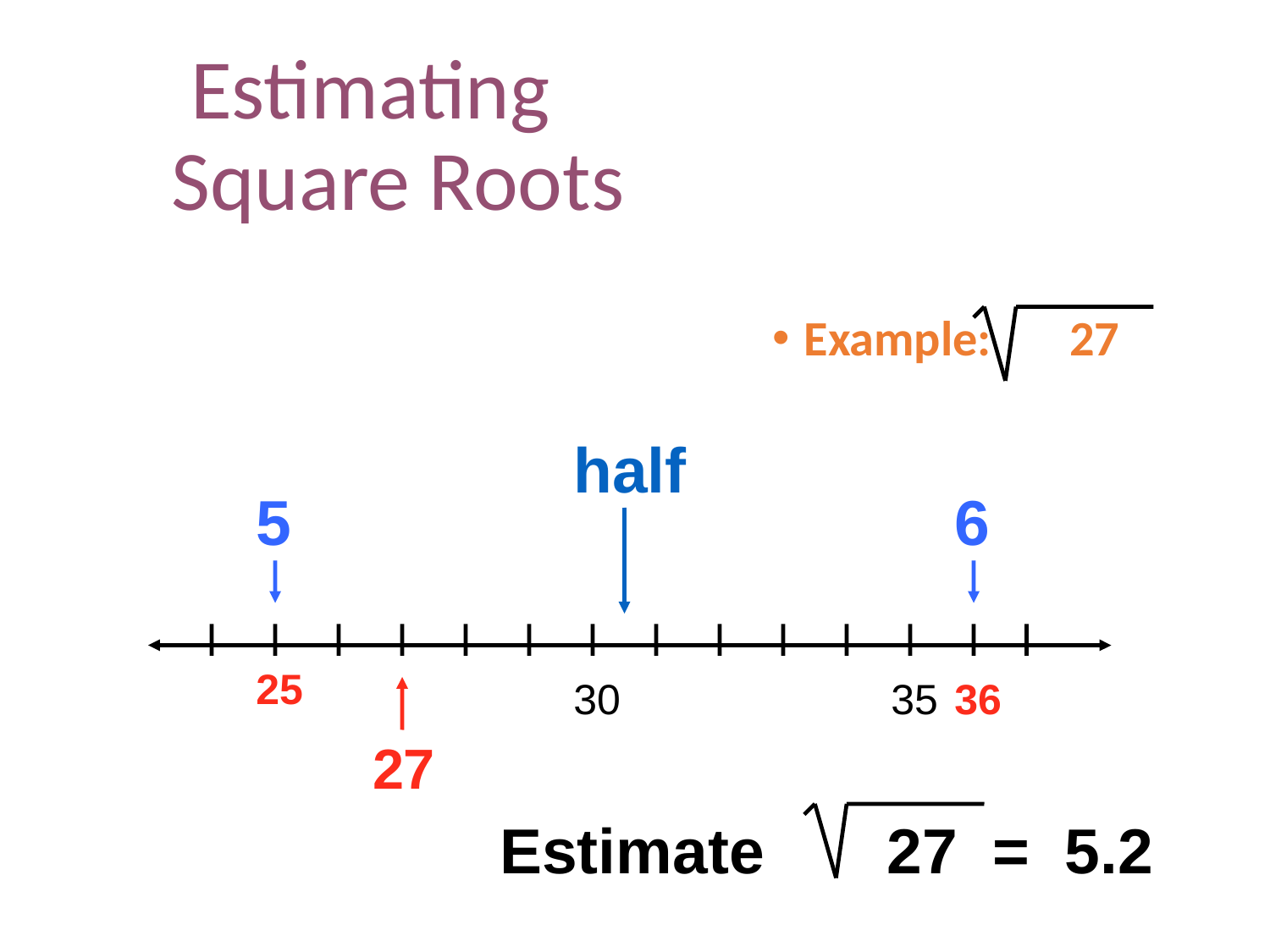

# Estimating Square Roots
Example:       27

half
5
6

25
30
35
36

27
Estimate       27  =  5.2